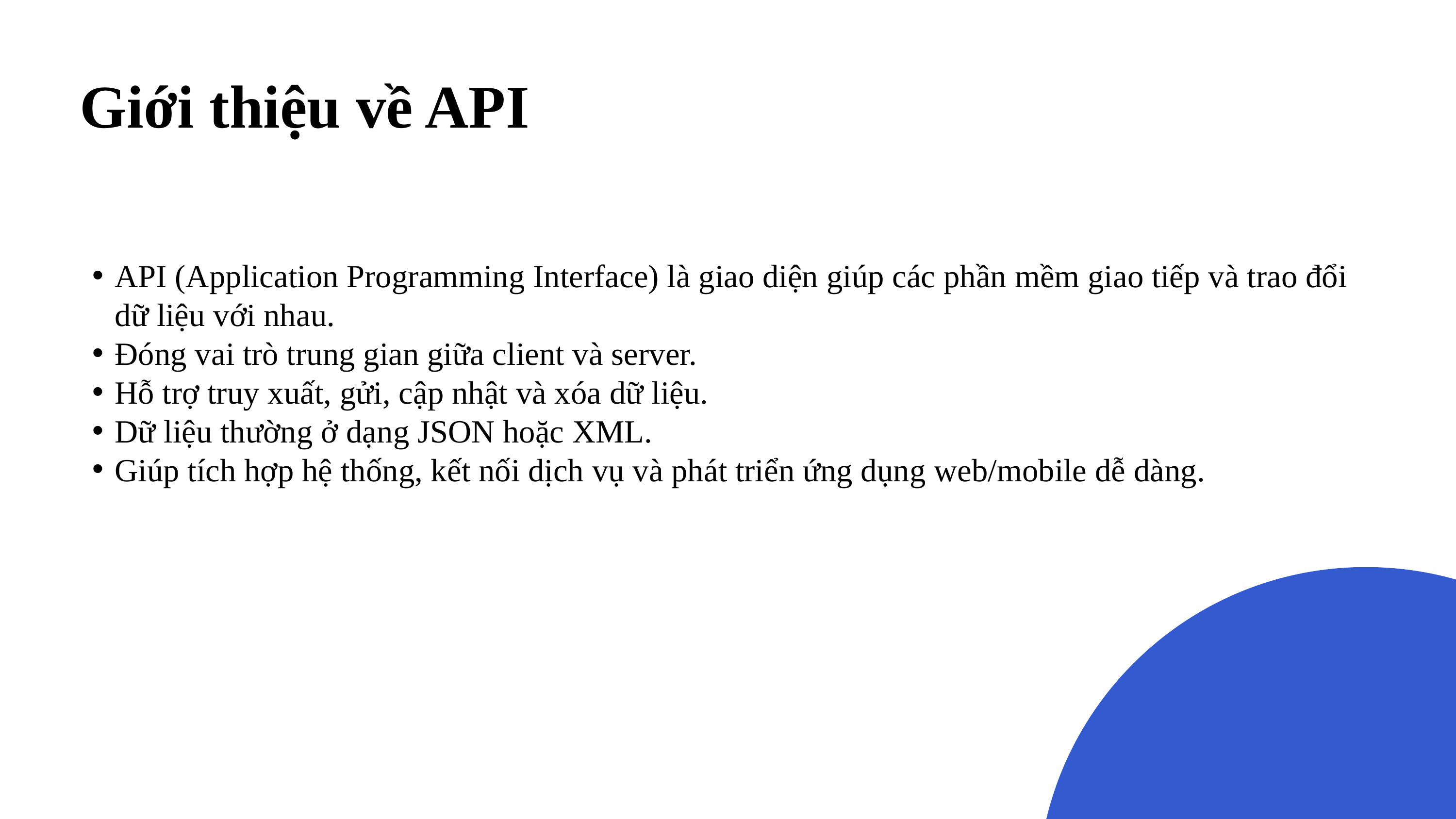

Giới thiệu về API
API (Application Programming Interface) là giao diện giúp các phần mềm giao tiếp và trao đổi dữ liệu với nhau.
Đóng vai trò trung gian giữa client và server.
Hỗ trợ truy xuất, gửi, cập nhật và xóa dữ liệu.
Dữ liệu thường ở dạng JSON hoặc XML.
Giúp tích hợp hệ thống, kết nối dịch vụ và phát triển ứng dụng web/mobile dễ dàng.